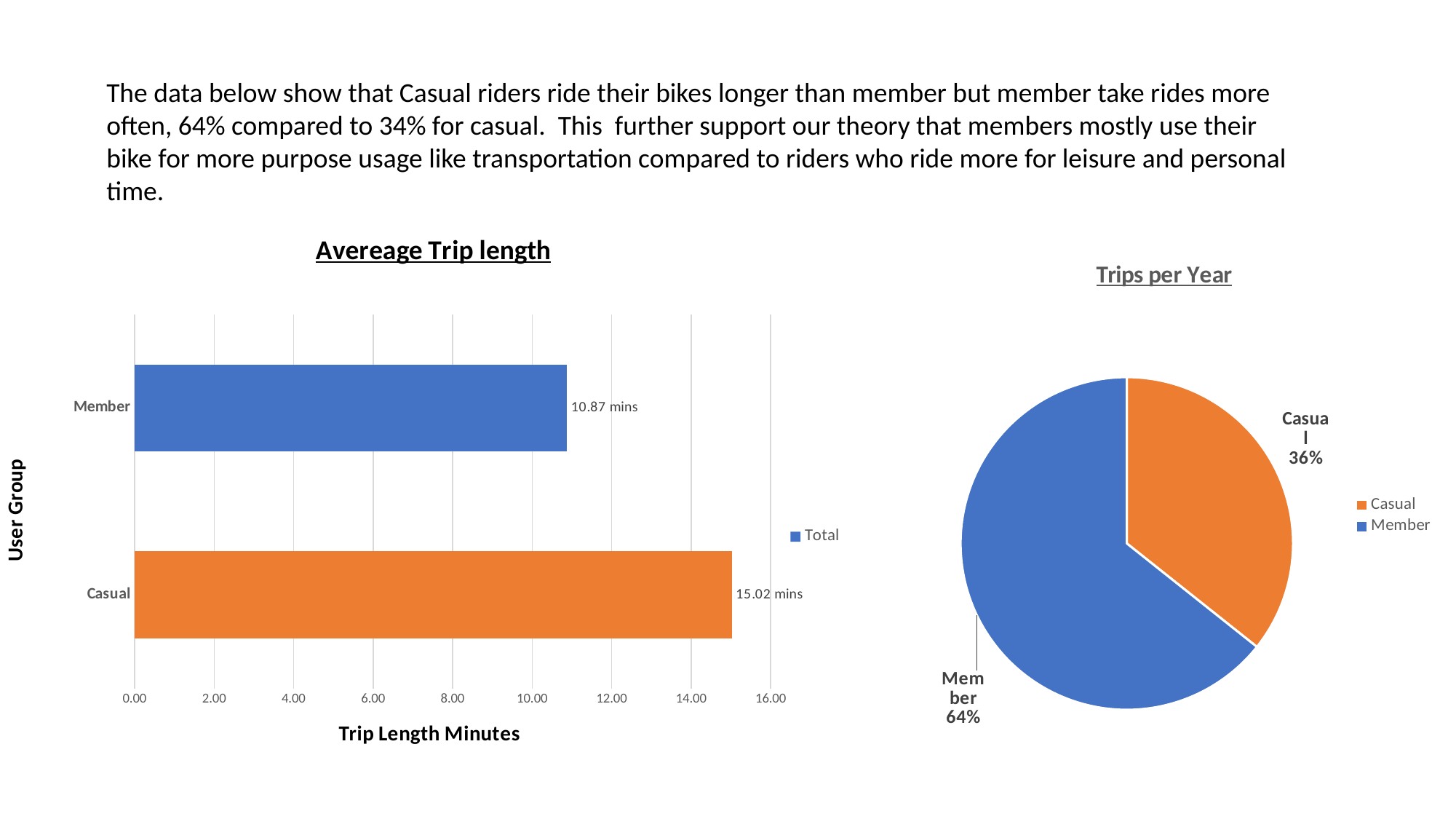

The data below show that Casual riders ride their bikes longer than member but member take rides more often, 64% compared to 34% for casual.  This  further support our theory that members mostly use their bike for more purpose usage like transportation compared to riders who ride more for leisure and personal time.

### Chart:
Avereage Trip length

| Category | Total |
|---|---|
| Casual | 15.021578061653416 |
| Member | 10.87144528287891 |

### Chart: Trips per Year

| Category | Total |
|---|---|
| Casual | 2049489.0 |
| Member | 3693789.0 |